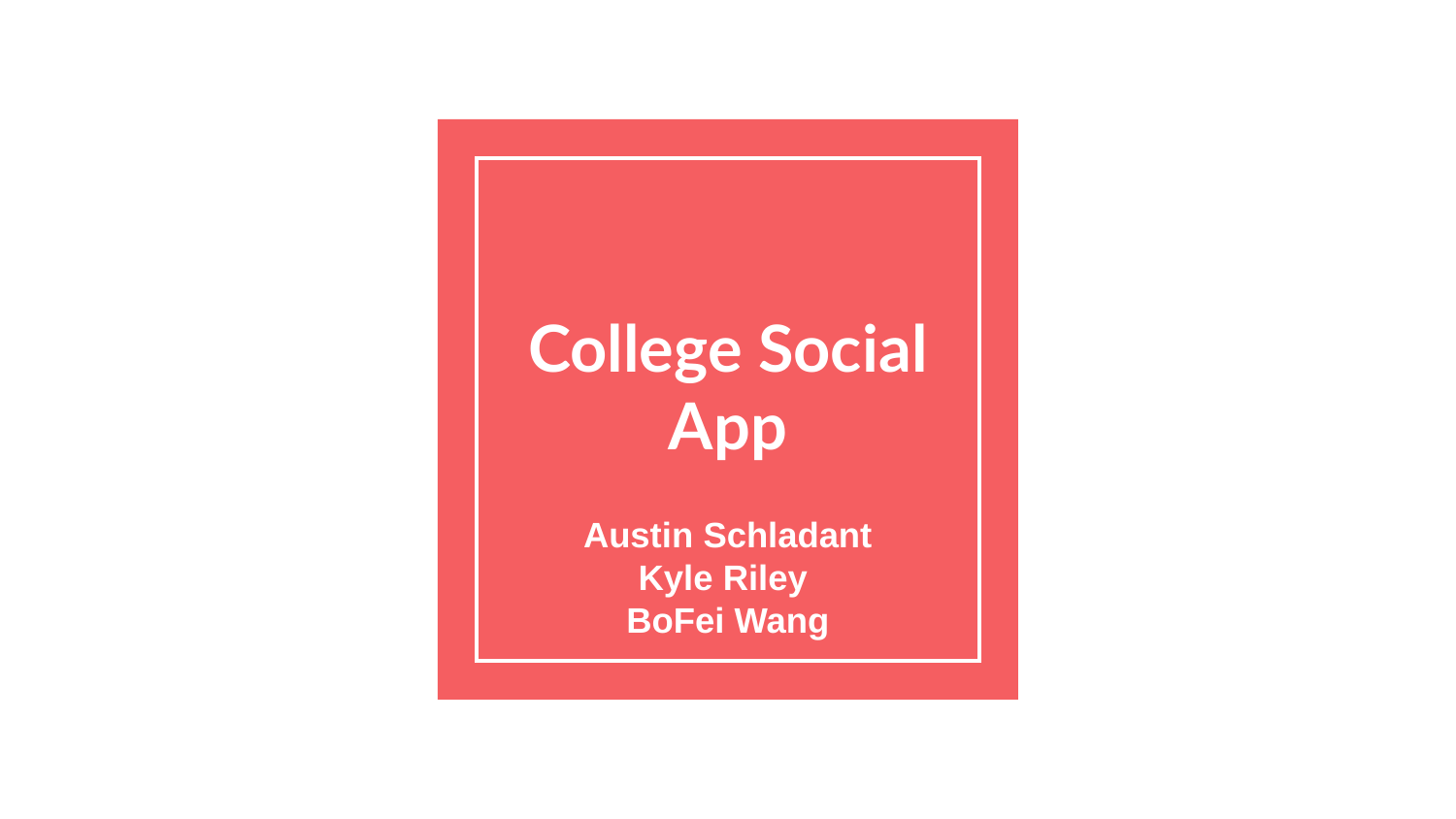

# College Social App
Austin Schladant
Kyle Riley
BoFei Wang